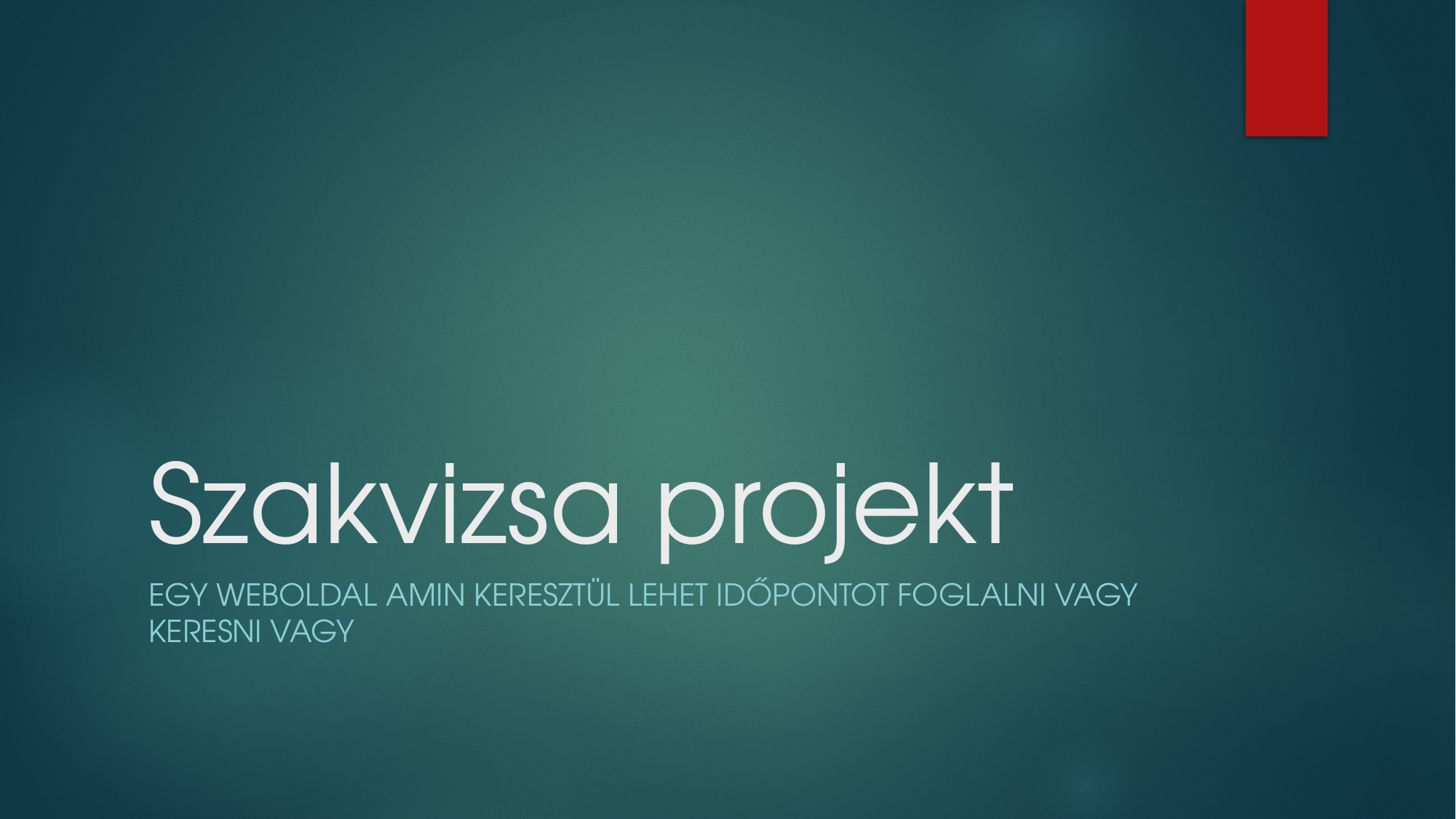

# Szakvizsa projekt
Egy weboldal amin keresztül lehet időpontot foglalni vagy keresni vagy